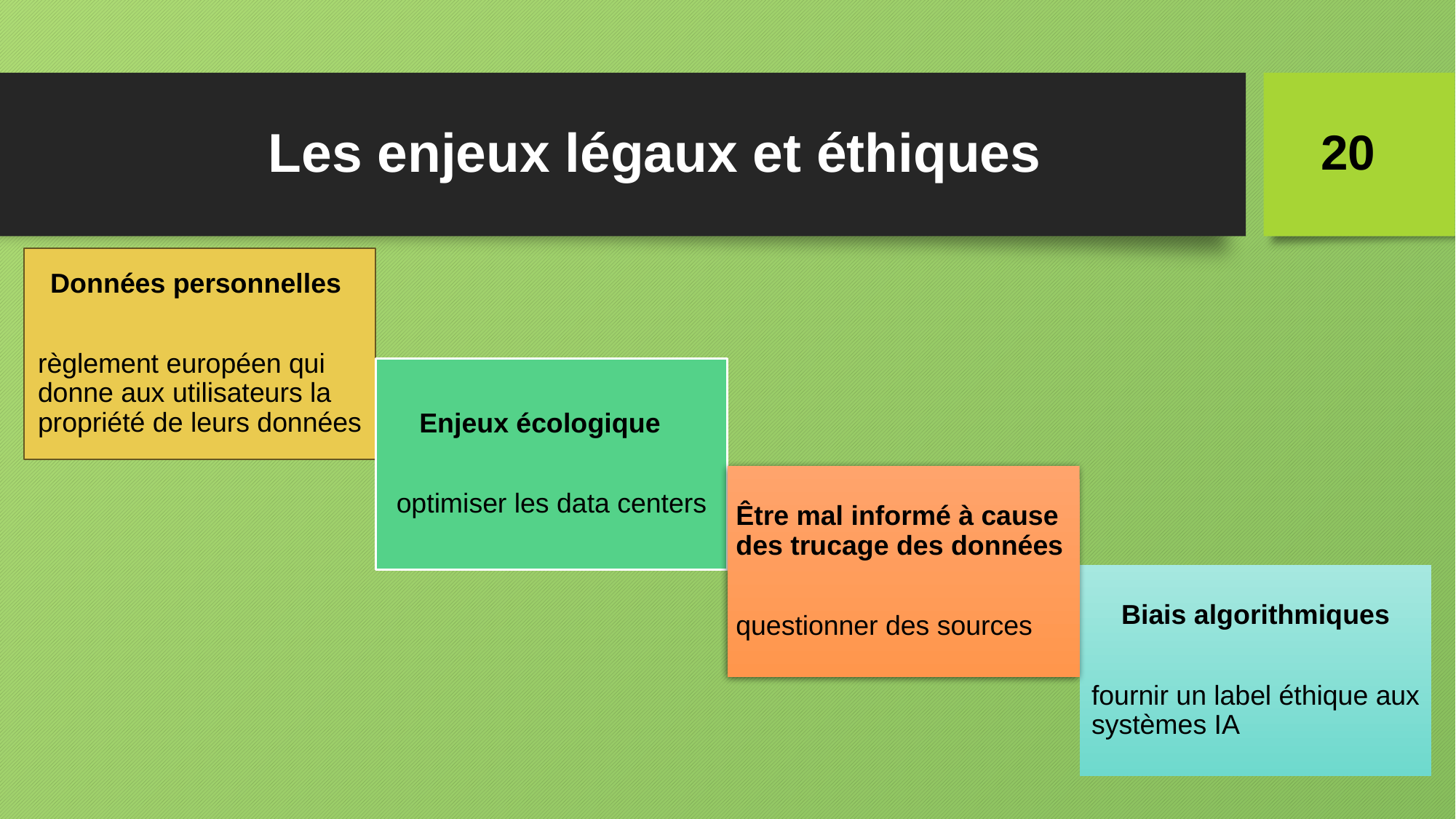

# Les enjeux légaux et éthiques
20
Données personnelles

règlement européen qui donne aux utilisateurs la propriété de leurs données
   Enjeux écologique

optimiser les data centers
Être mal informé à cause des trucage des données

questionner des sources
Biais algorithmiques

fournir un label éthique aux systèmes IA